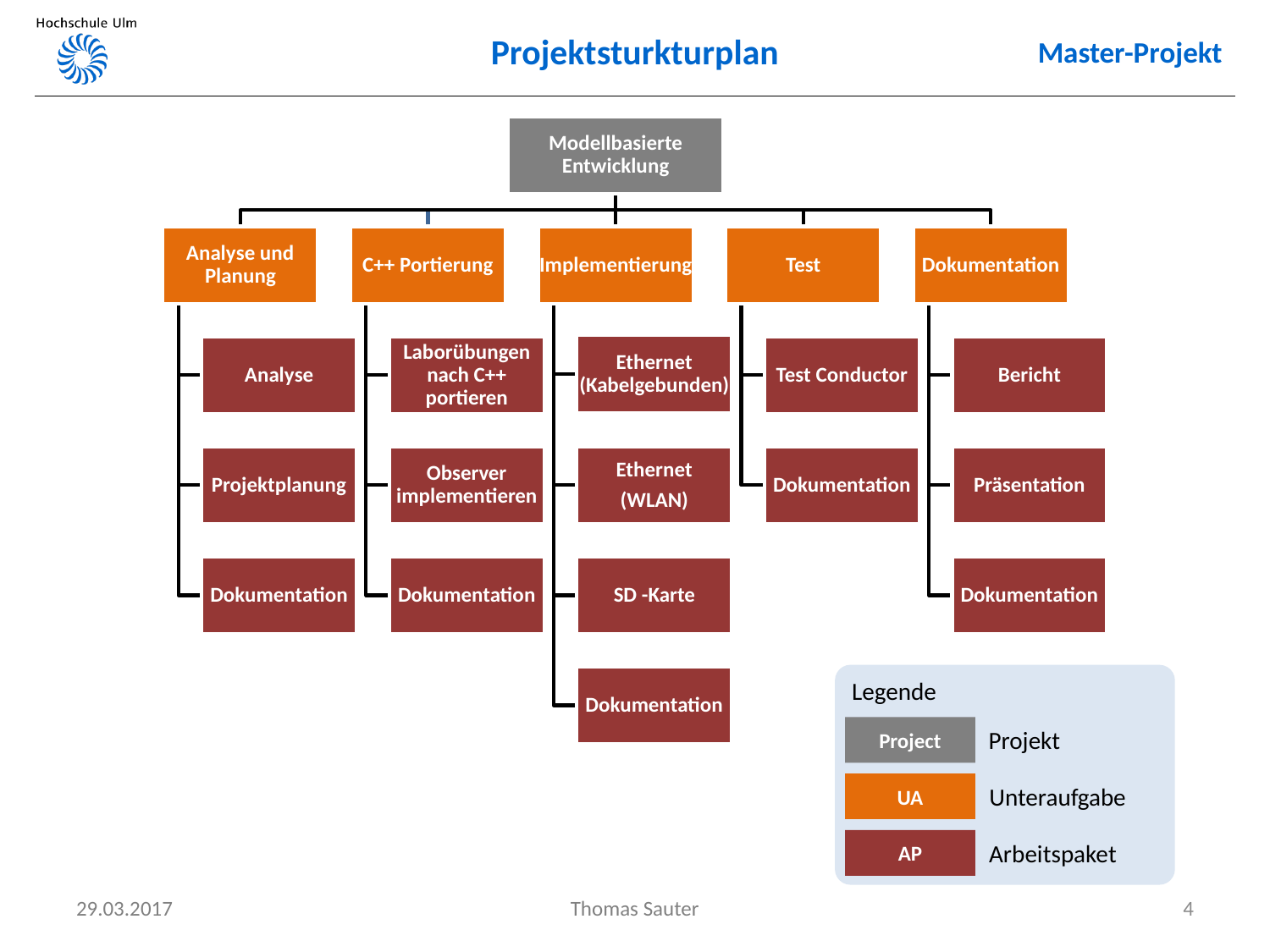

Master-Projekt
# Projektsturkturplan
Modellbasierte Entwicklung
Analyse und Planung
Analyse
Projektplanung
Dokumentation
C++ Portierung
Laborübungen nach C++ portieren
Observer implementieren
Dokumentation
Implementierung
Ethernet (Kabelgebunden)
Ethernet
(WLAN)
SD -Karte
Dokumentation
Test
Test Conductor
Dokumentation
Dokumentation
Bericht
Präsentation
Dokumentation
Legende
Project
Projekt
UA
Unteraufgabe
AP
Arbeitspaket
29.03.2017
Thomas Sauter
4